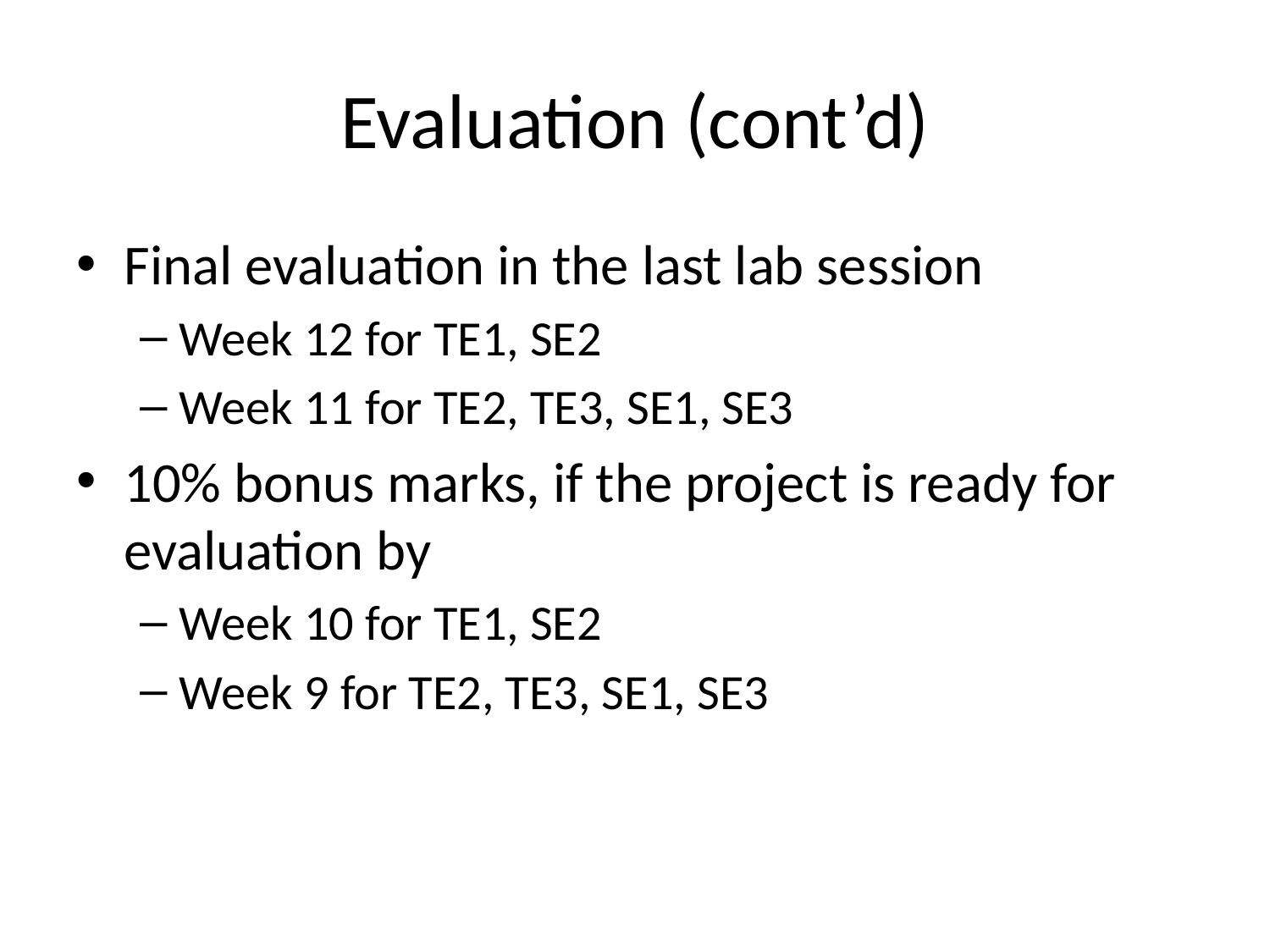

# Evaluation (cont’d)
Final evaluation in the last lab session
Week 12 for TE1, SE2
Week 11 for TE2, TE3, SE1, SE3
10% bonus marks, if the project is ready for evaluation by
Week 10 for TE1, SE2
Week 9 for TE2, TE3, SE1, SE3